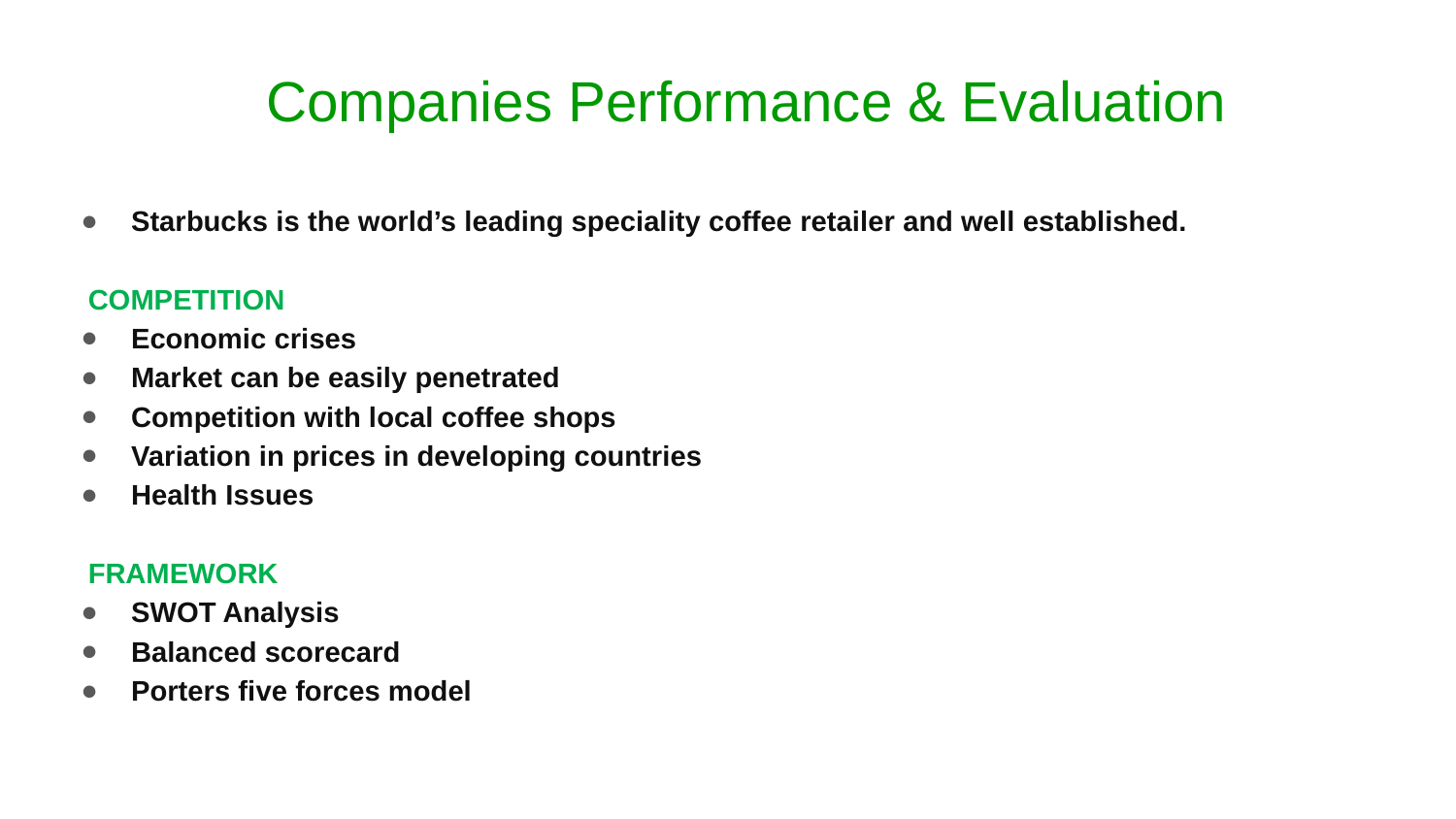

Companies Performance & Evaluation
Starbucks is the world’s leading speciality coffee retailer and well established.

   COMPETITION
Economic crises
Market can be easily penetrated
Competition with local coffee shops
Variation in prices in developing countries
Health Issues

   FRAMEWORK
SWOT Analysis
Balanced scorecard
Porters five forces model